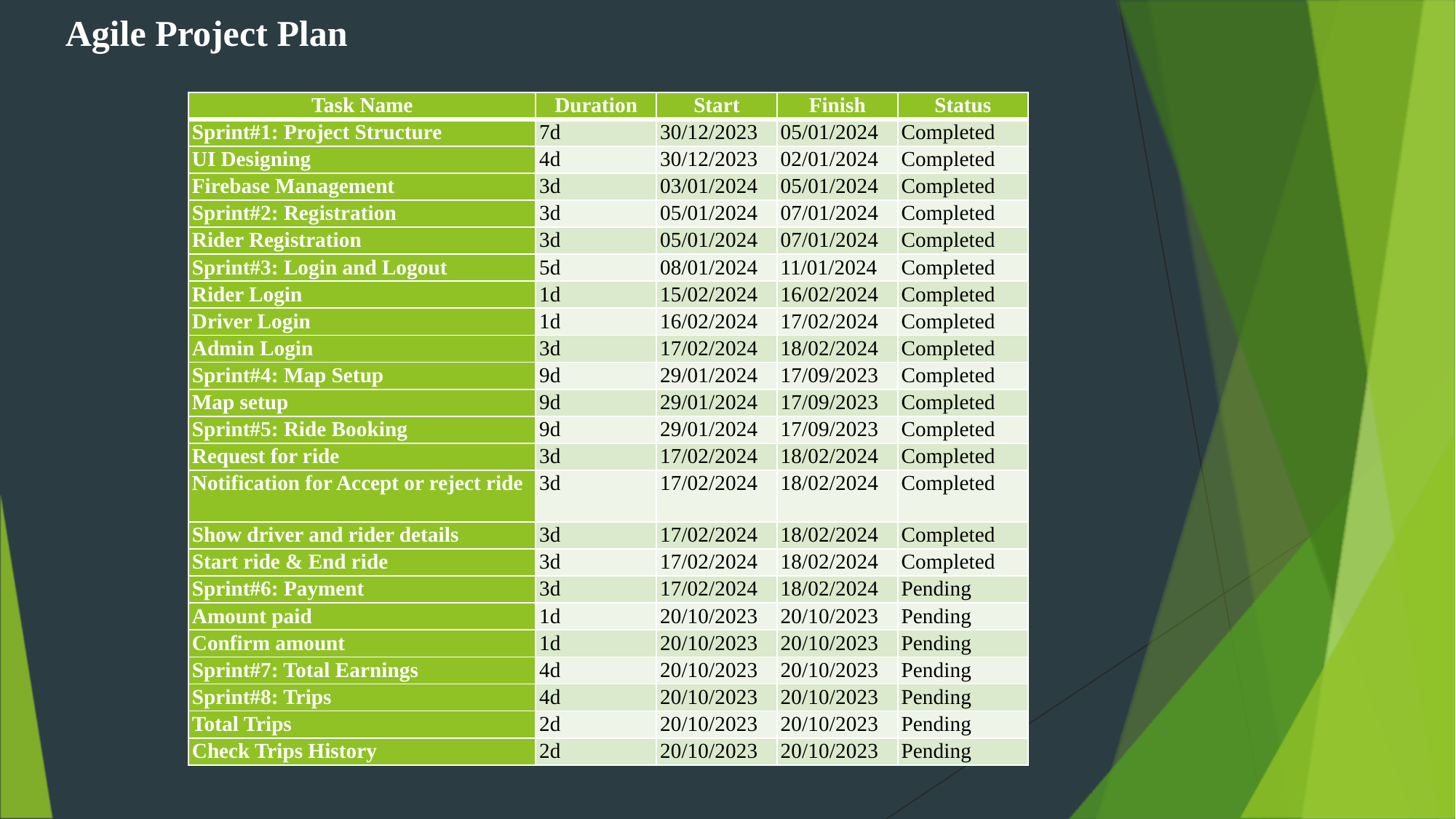

Agile Project Plan
| Task Name | Duration | Start | Finish | Status |
| --- | --- | --- | --- | --- |
| Sprint#1: Project Structure | 7d | 30/12/2023 | 05/01/2024 | Completed |
| UI Designing | 4d | 30/12/2023 | 02/01/2024 | Completed |
| Firebase Management | 3d | 03/01/2024 | 05/01/2024 | Completed |
| Sprint#2: Registration | 3d | 05/01/2024 | 07/01/2024 | Completed |
| Rider Registration | 3d | 05/01/2024 | 07/01/2024 | Completed |
| Sprint#3: Login and Logout | 5d | 08/01/2024 | 11/01/2024 | Completed |
| Rider Login | 1d | 15/02/2024 | 16/02/2024 | Completed |
| Driver Login | 1d | 16/02/2024 | 17/02/2024 | Completed |
| Admin Login | 3d | 17/02/2024 | 18/02/2024 | Completed |
| Sprint#4: Map Setup | 9d | 29/01/2024 | 17/09/2023 | Completed |
| Map setup | 9d | 29/01/2024 | 17/09/2023 | Completed |
| Sprint#5: Ride Booking | 9d | 29/01/2024 | 17/09/2023 | Completed |
| Request for ride | 3d | 17/02/2024 | 18/02/2024 | Completed |
| Notification for Accept or reject ride | 3d | 17/02/2024 | 18/02/2024 | Completed |
| Show driver and rider details | 3d | 17/02/2024 | 18/02/2024 | Completed |
| Start ride & End ride | 3d | 17/02/2024 | 18/02/2024 | Completed |
| Sprint#6: Payment | 3d | 17/02/2024 | 18/02/2024 | Pending |
| Amount paid | 1d | 20/10/2023 | 20/10/2023 | Pending |
| Confirm amount | 1d | 20/10/2023 | 20/10/2023 | Pending |
| Sprint#7: Total Earnings | 4d | 20/10/2023 | 20/10/2023 | Pending |
| Sprint#8: Trips | 4d | 20/10/2023 | 20/10/2023 | Pending |
| Total Trips | 2d | 20/10/2023 | 20/10/2023 | Pending |
| Check Trips History | 2d | 20/10/2023 | 20/10/2023 | Pending |